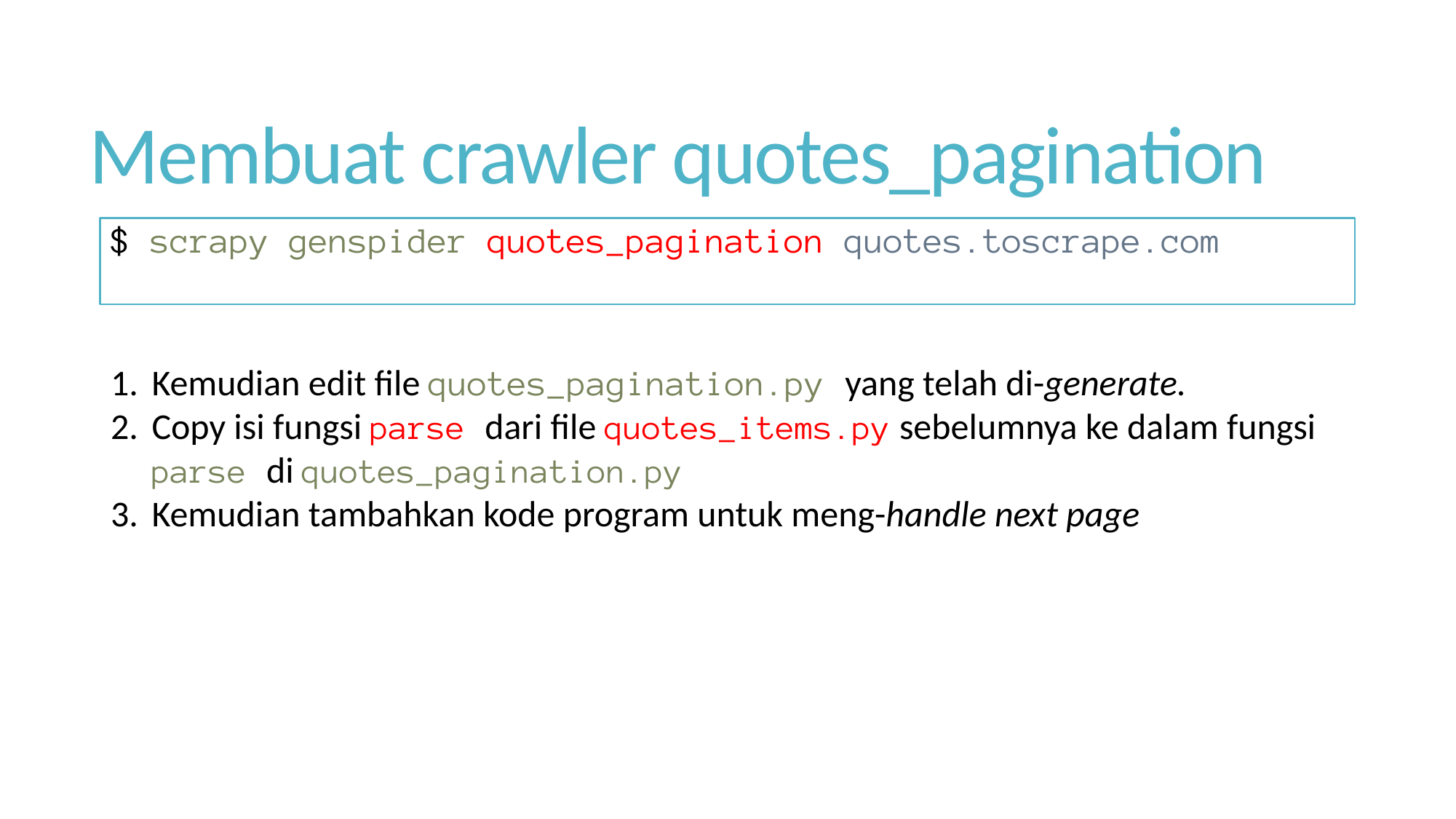

# Membuat crawler quotes_pagination
$ scrapy genspider quotes_pagination quotes.toscrape.com
Kemudian edit file quotes_pagination.py yang telah di-generate.
Copy isi fungsi parse dari file quotes_items.py sebelumnya ke dalam fungsi parse di quotes_pagination.py
Kemudian tambahkan kode program untuk meng-handle next page